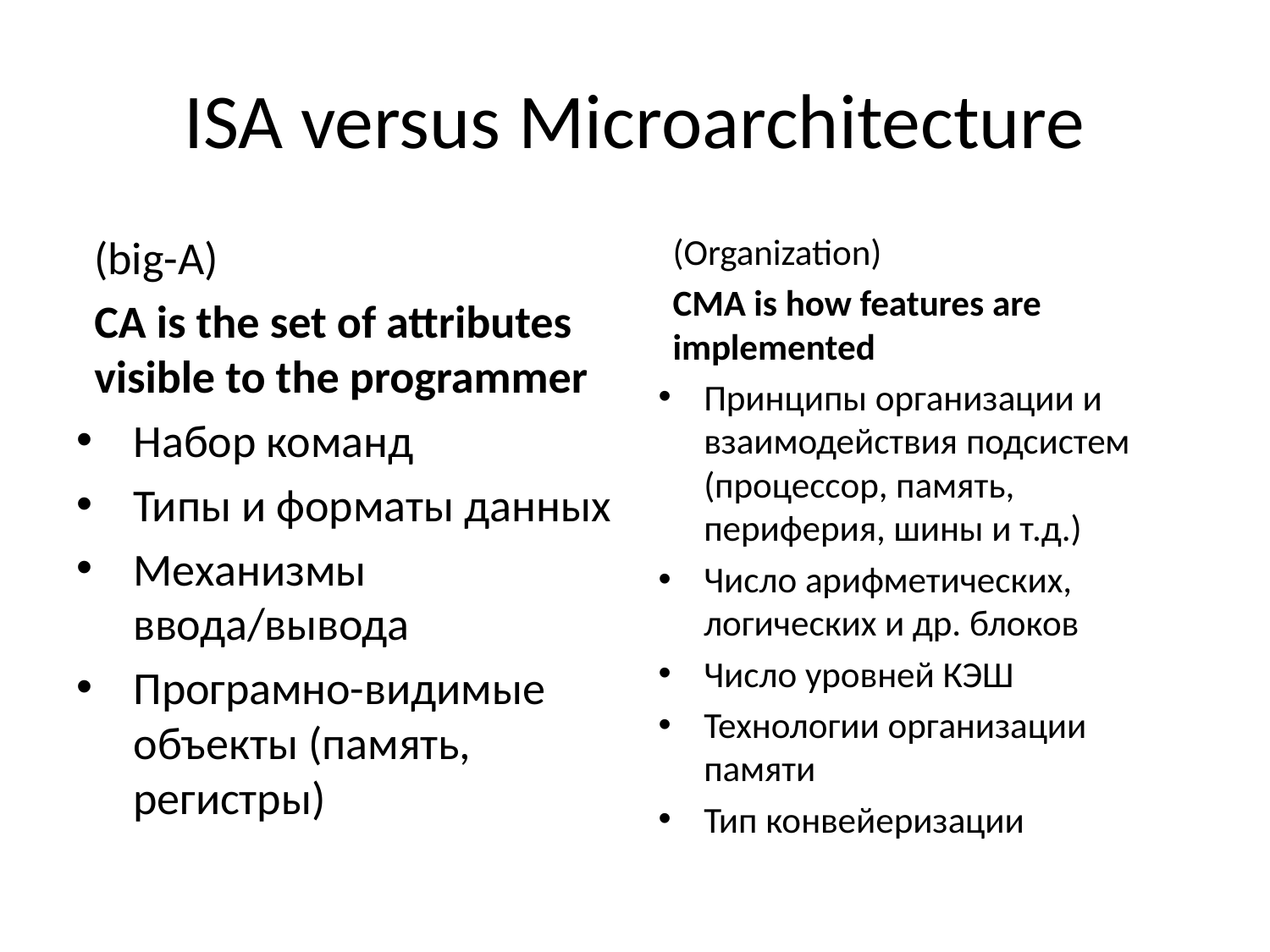

# ISA versus Microarchitecture
(big-A)
CA is the set of attributes visible to the programmer
Набор команд
Типы и форматы данных
Механизмы ввода/вывода
Програмно-видимые объекты (память, регистры)

(Organization)
CMA is how features are implemented
Принципы организации и взаимодействия подсистем (процессор, память, периферия, шины и т.д.)
Число арифметических, логических и др. блоков
Число уровней КЭШ
Технологии организации памяти
Тип конвейеризации